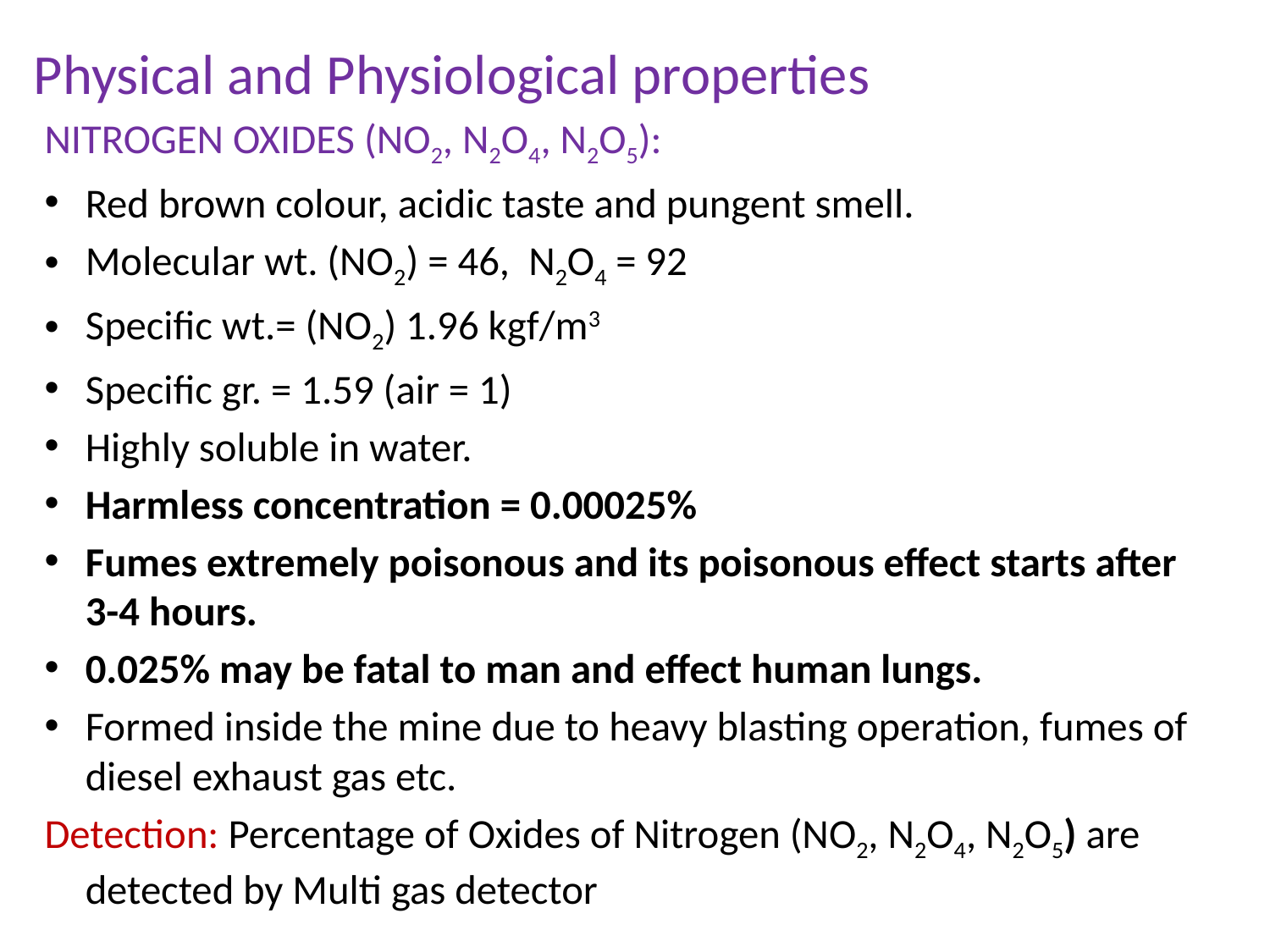

# Physical and Physiological properties
NITROGEN OXIDES (NO2, N2O4, N2O5):
Red brown colour, acidic taste and pungent smell.
Molecular wt. (NO2) = 46,  N2O4 = 92
Specific wt.= (NO2) 1.96 kgf/m3
Specific gr. = 1.59 (air = 1)
Highly soluble in water.
Harmless concentration = 0.00025%
Fumes extremely poisonous and its poisonous effect starts after 3-4 hours.
0.025% may be fatal to man and effect human lungs.
Formed inside the mine due to heavy blasting operation, fumes of diesel exhaust gas etc.
Detection: Percentage of Oxides of Nitrogen (NO2, N2O4, N2O5) are detected by Multi gas detector